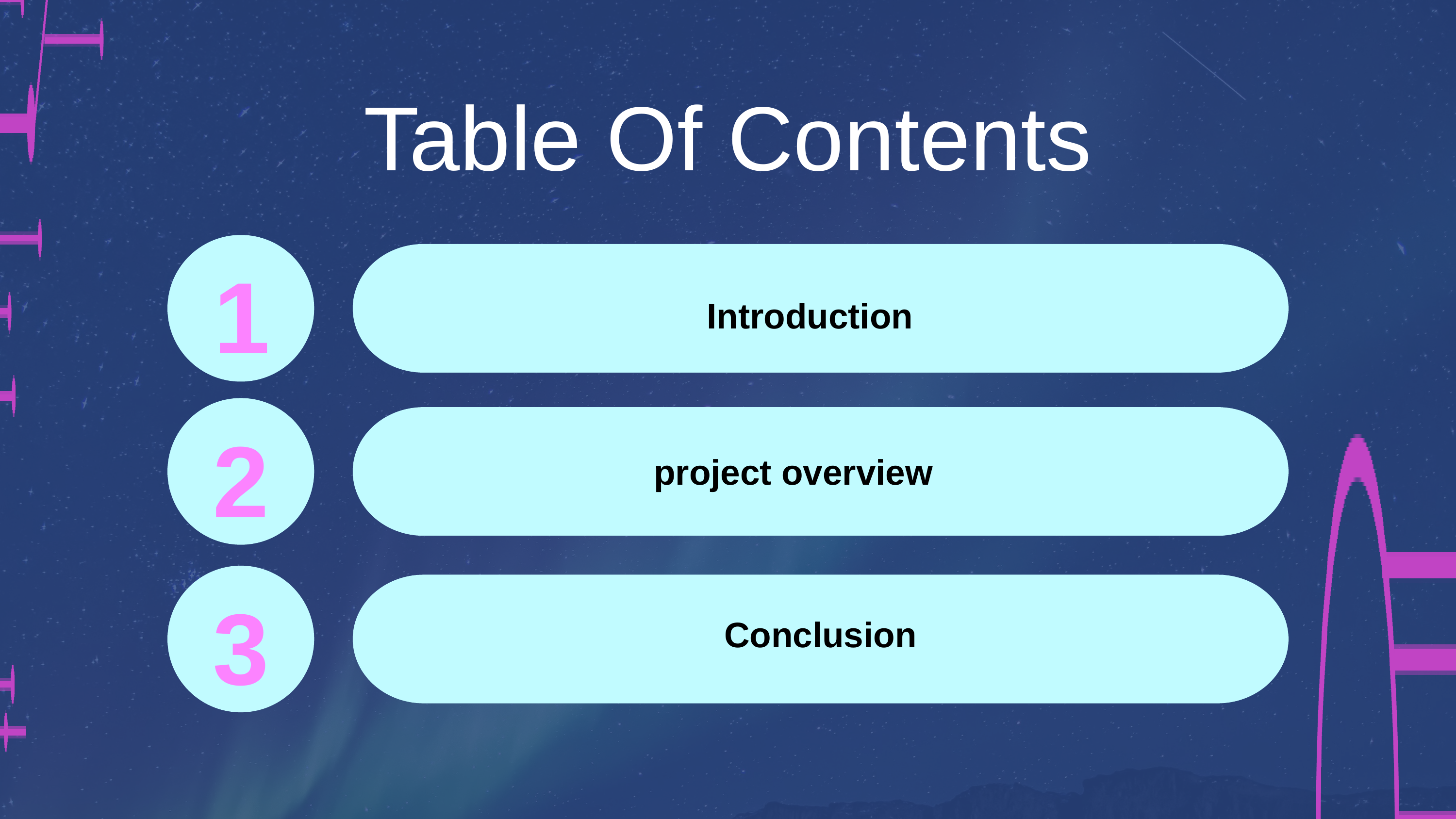

Table Of Contents

1

Introduction
2

project overview
3

Conclusion